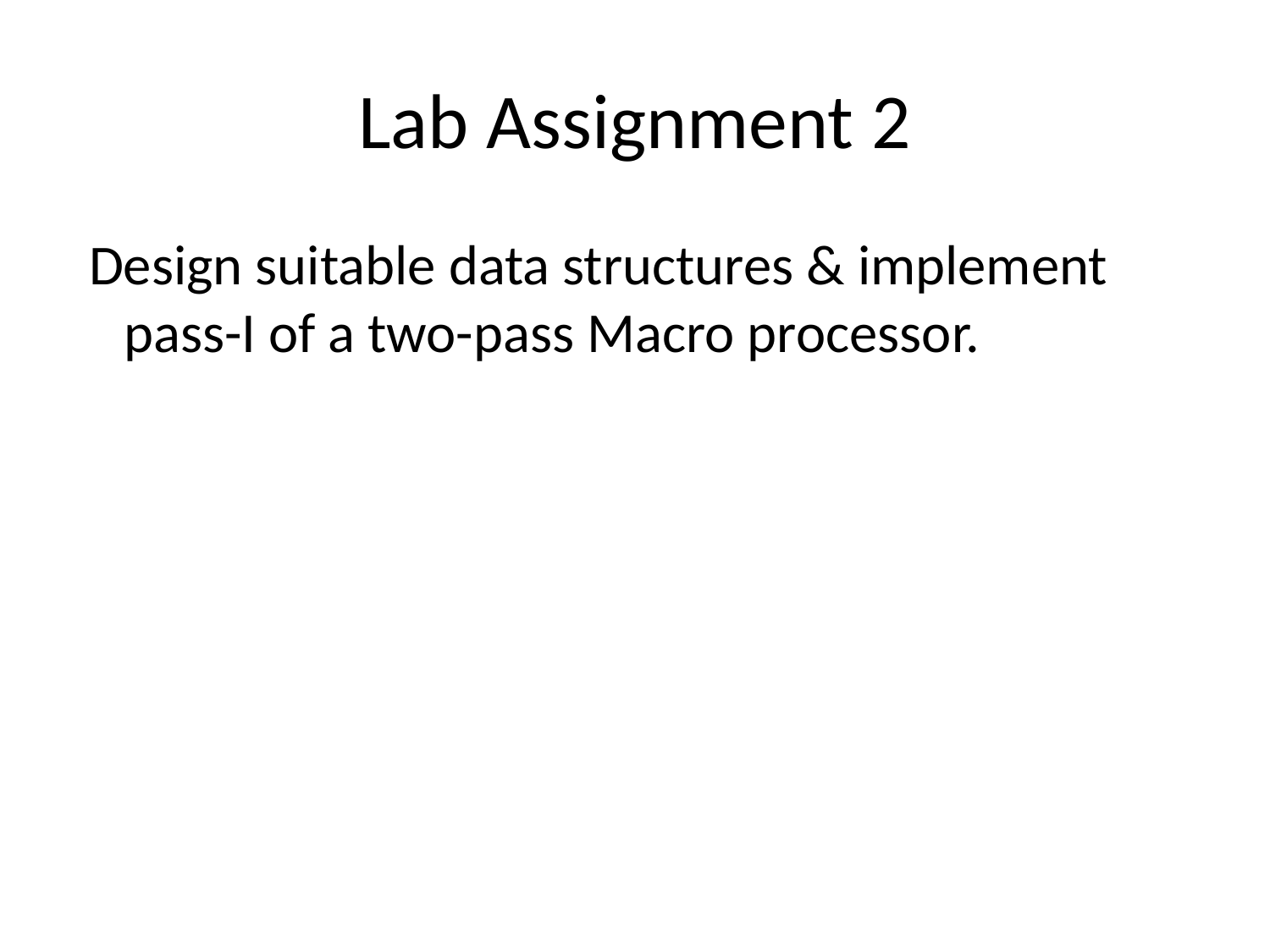

# Lab Assignment 2
 Design suitable data structures & implement pass-I of a two-pass Macro processor.